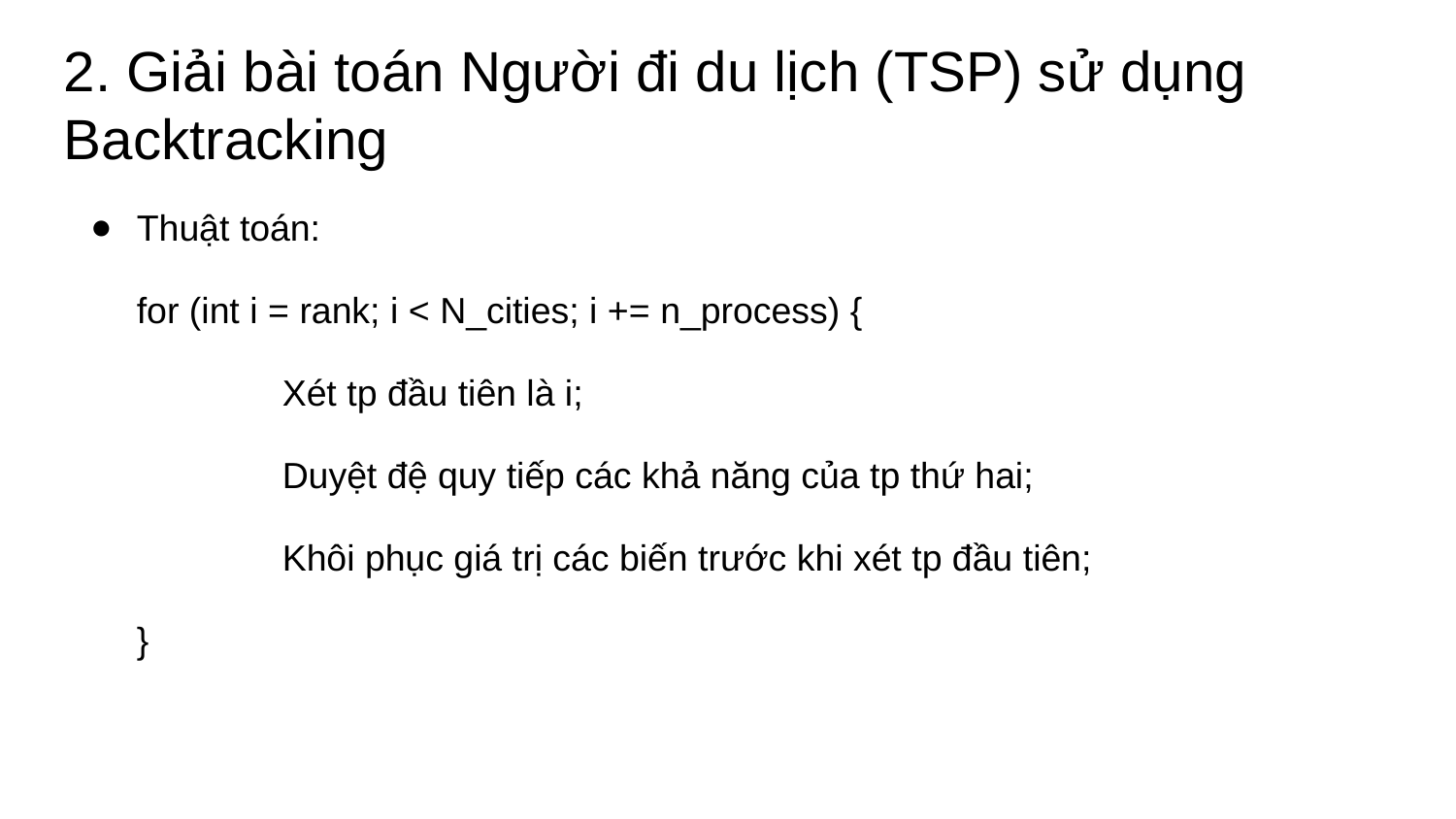

2. Giải bài toán Người đi du lịch (TSP) sử dụng Backtracking
Thuật toán:
for (int i = rank; i < N_cities; i += n_process) {
	Xét tp đầu tiên là i;
	Duyệt đệ quy tiếp các khả năng của tp thứ hai;
	Khôi phục giá trị các biến trước khi xét tp đầu tiên;
}